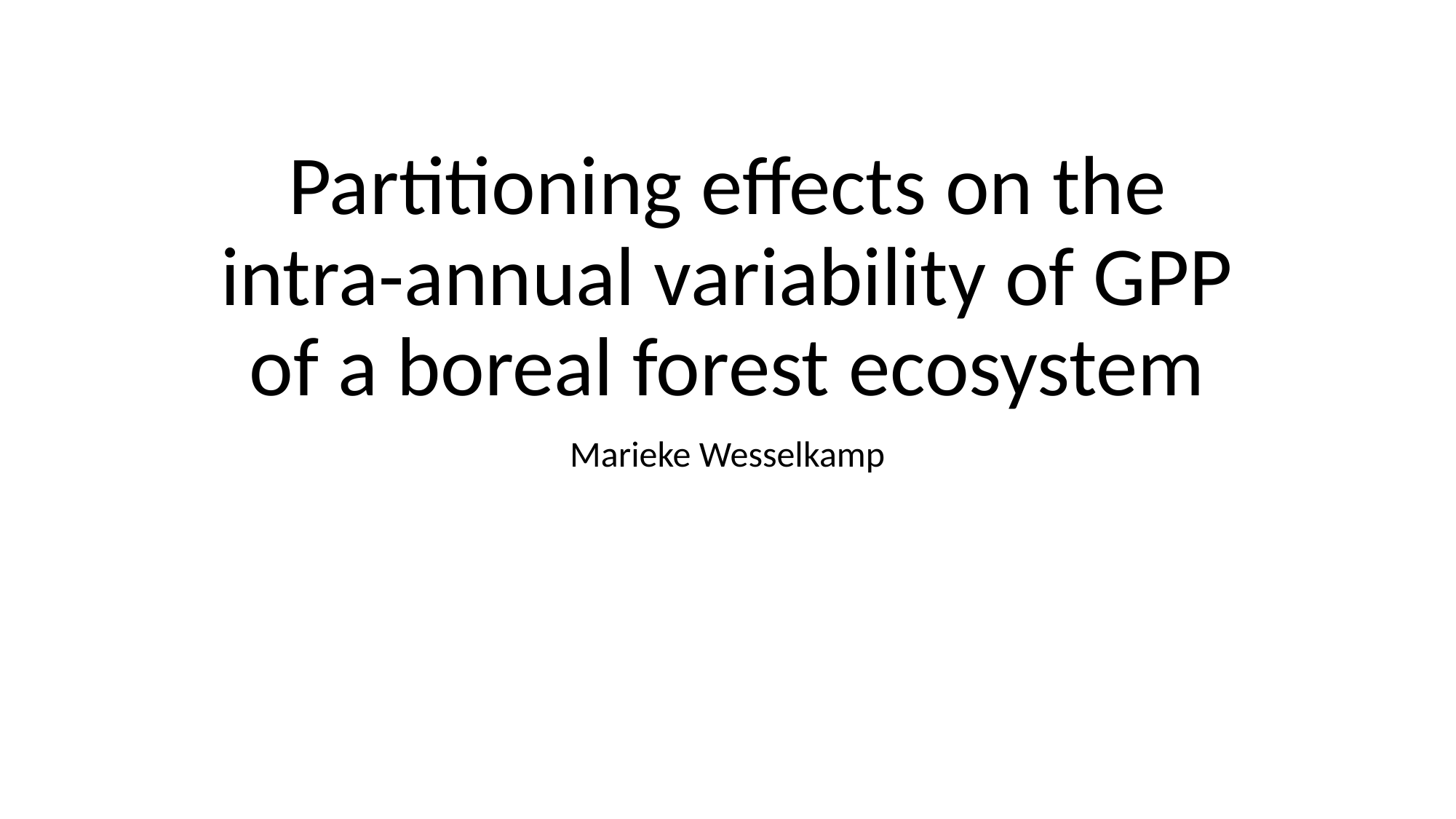

# Partitioning effects on the intra-annual variability of GPP of a boreal forest ecosystem
Marieke Wesselkamp